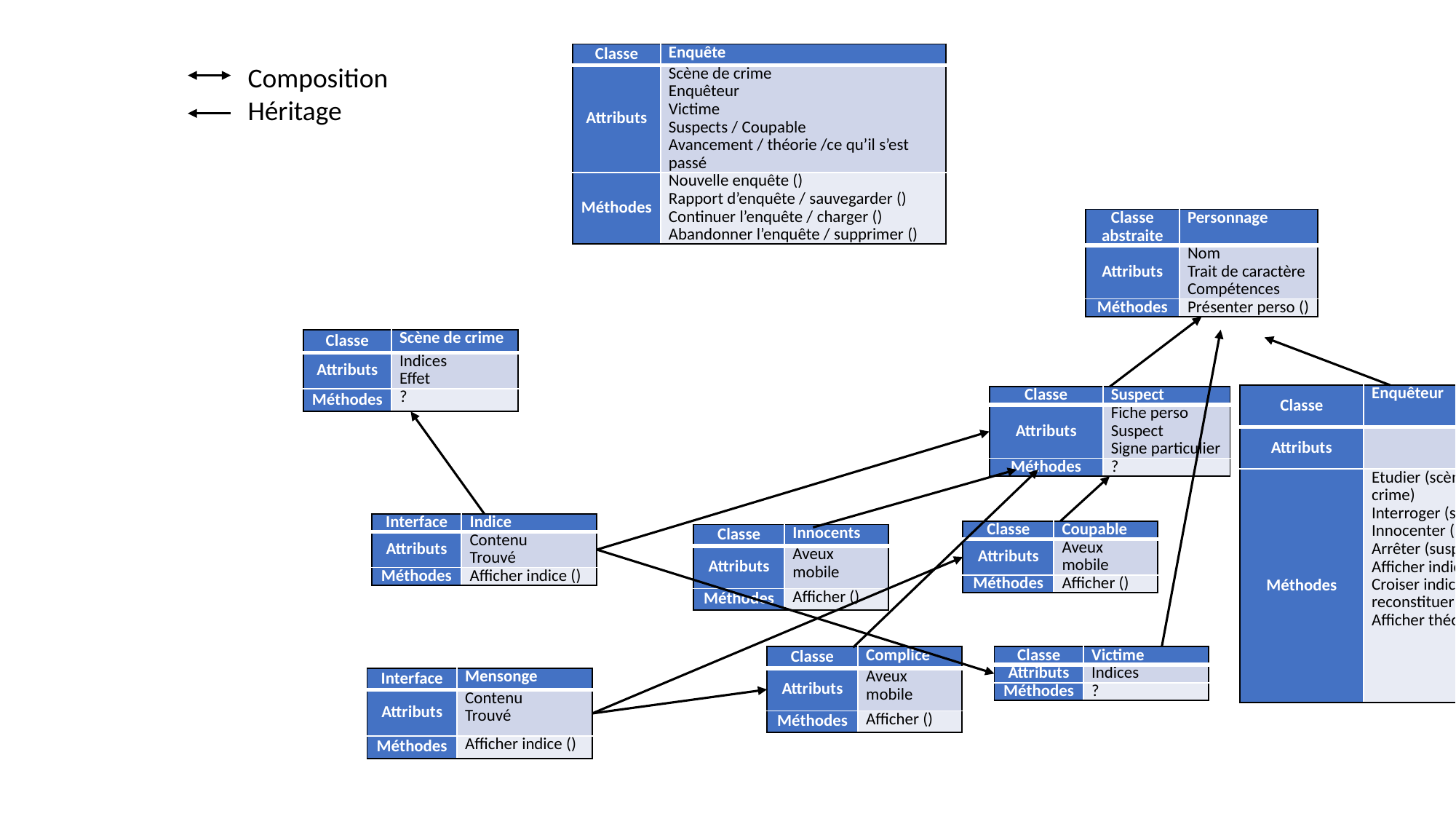

| Classe | Enquête |
| --- | --- |
| Attributs | Scène de crime Enquêteur Victime Suspects / Coupable Avancement / théorie /ce qu’il s’est passé |
| Méthodes | Nouvelle enquête () Rapport d’enquête / sauvegarder () Continuer l’enquête / charger () Abandonner l’enquête / supprimer () |
Composition
Héritage
| Classe abstraite | Personnage |
| --- | --- |
| Attributs | Nom Trait de caractère Compétences |
| Méthodes | Présenter perso () |
| Classe | Scène de crime |
| --- | --- |
| Attributs | Indices Effet |
| Méthodes | ? |
| Classe | Enquêteur |
| --- | --- |
| Attributs |  |
| Méthodes | Etudier (scène de crime) Interroger (suspect) Innocenter (suspect) Arrêter (suspect) Afficher indices () Croiser indices / reconstituer meurtre () Afficher théorie () |
| Classe | Suspect |
| --- | --- |
| Attributs | Fiche perso Suspect Signe particulier |
| Méthodes | ? |
| Interface | Indice |
| --- | --- |
| Attributs | Contenu Trouvé |
| Méthodes | Afficher indice () |
| Classe | Coupable |
| --- | --- |
| Attributs | Aveux mobile |
| Méthodes | Afficher () |
| Classe | Innocents |
| --- | --- |
| Attributs | Aveux mobile |
| Méthodes | Afficher () |
| Classe | Complice |
| --- | --- |
| Attributs | Aveux mobile |
| Méthodes | Afficher () |
| Classe | Victime |
| --- | --- |
| Attributs | Indices |
| Méthodes | ? |
| Interface | Mensonge |
| --- | --- |
| Attributs | Contenu Trouvé |
| Méthodes | Afficher indice () |